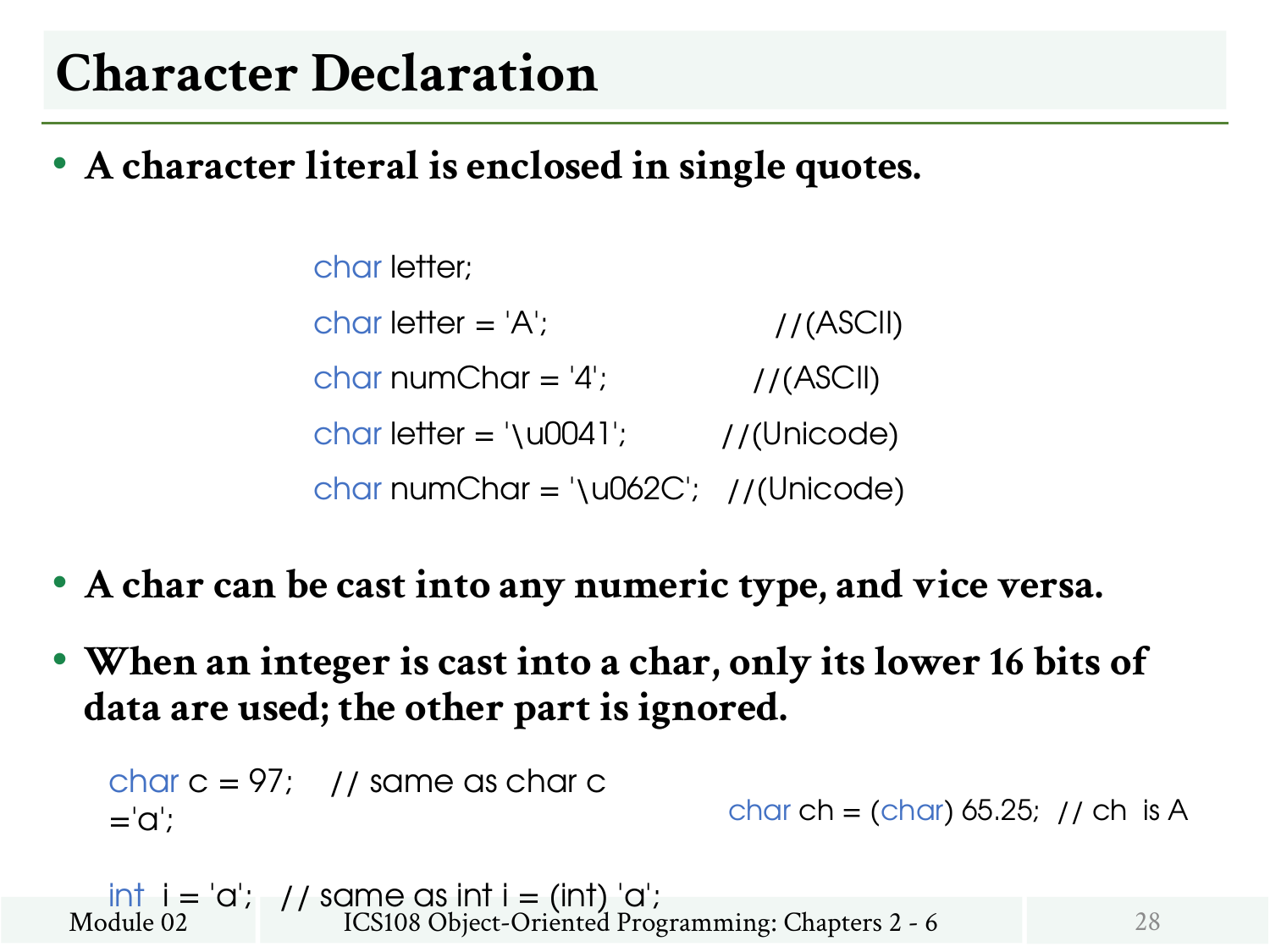

# Character Declaration
A character literal is enclosed in single quotes.

A char can be cast into any numeric type, and vice versa.
When an integer is cast into a char, only its lower 16 bits of data are used; the other part is ignored.

char letter;
char letter = 'A';                          //(ASCII)
char numChar = '4';                 //(ASCII)
char letter = '\u0041';           //(Unicode)
char numChar = '\u062C';   //(Unicode)
char c = 97;    // same as char c ='a';

int  i = 'a';   // same as int i = (int) 'a';
 char ch = (char) 65.25;  // ch  is A
28